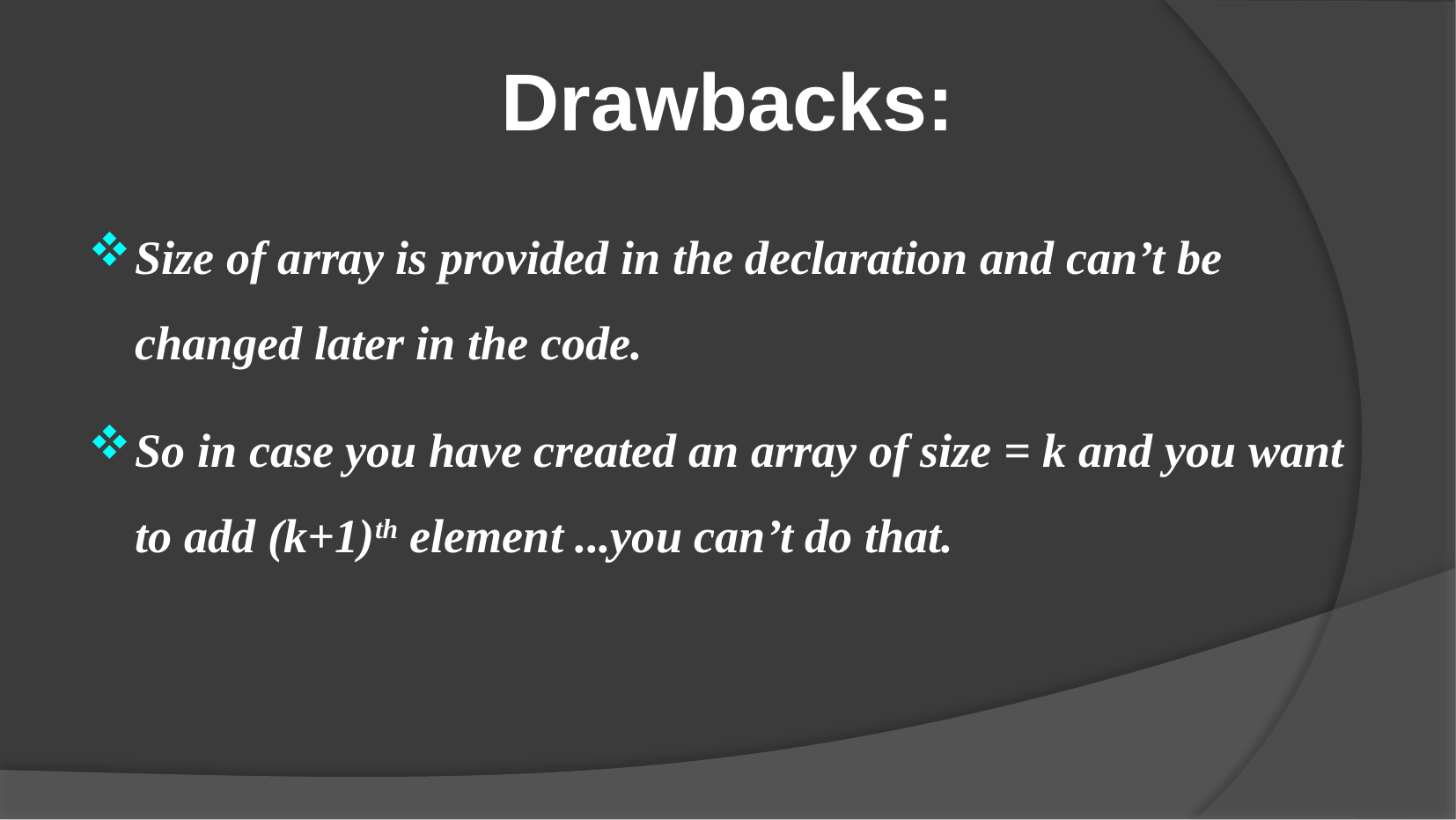

Drawbacks:
Size of array is provided in the declaration and can’t be changed later in the code.
So in case you have created an array of size = k and you want to add (k+1)th element ...you can’t do that.